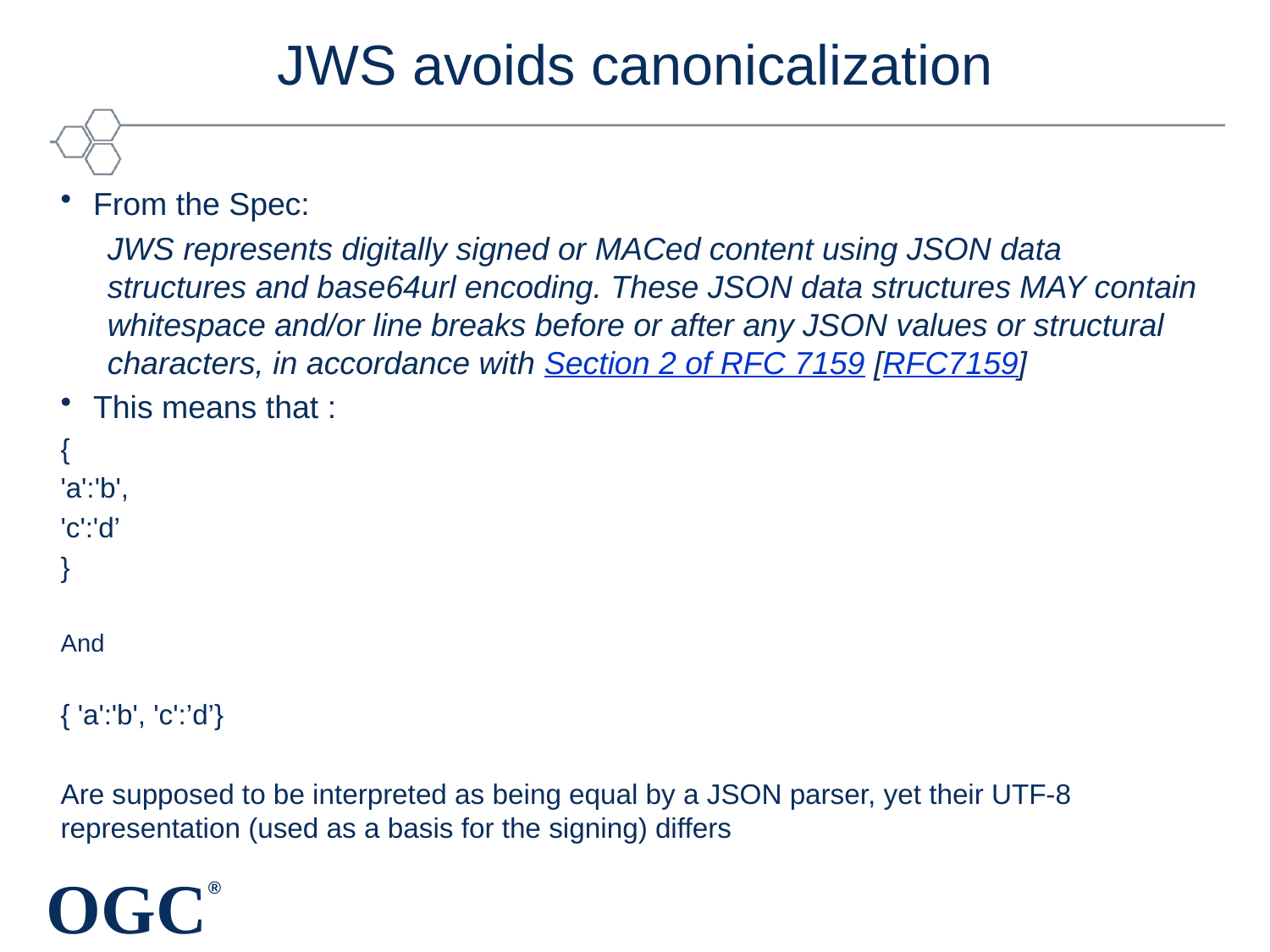

# JWS avoids canonicalization
From the Spec:
JWS represents digitally signed or MACed content using JSON data structures and base64url encoding. These JSON data structures MAY contain whitespace and/or line breaks before or after any JSON values or structural characters, in accordance with Section 2 of RFC 7159 [RFC7159]
This means that :
{
'a':'b',
'c':'d’
}

And

{ 'a':'b', 'c':’d’}

Are supposed to be interpreted as being equal by a JSON parser, yet their UTF-8 representation (used as a basis for the signing) differs